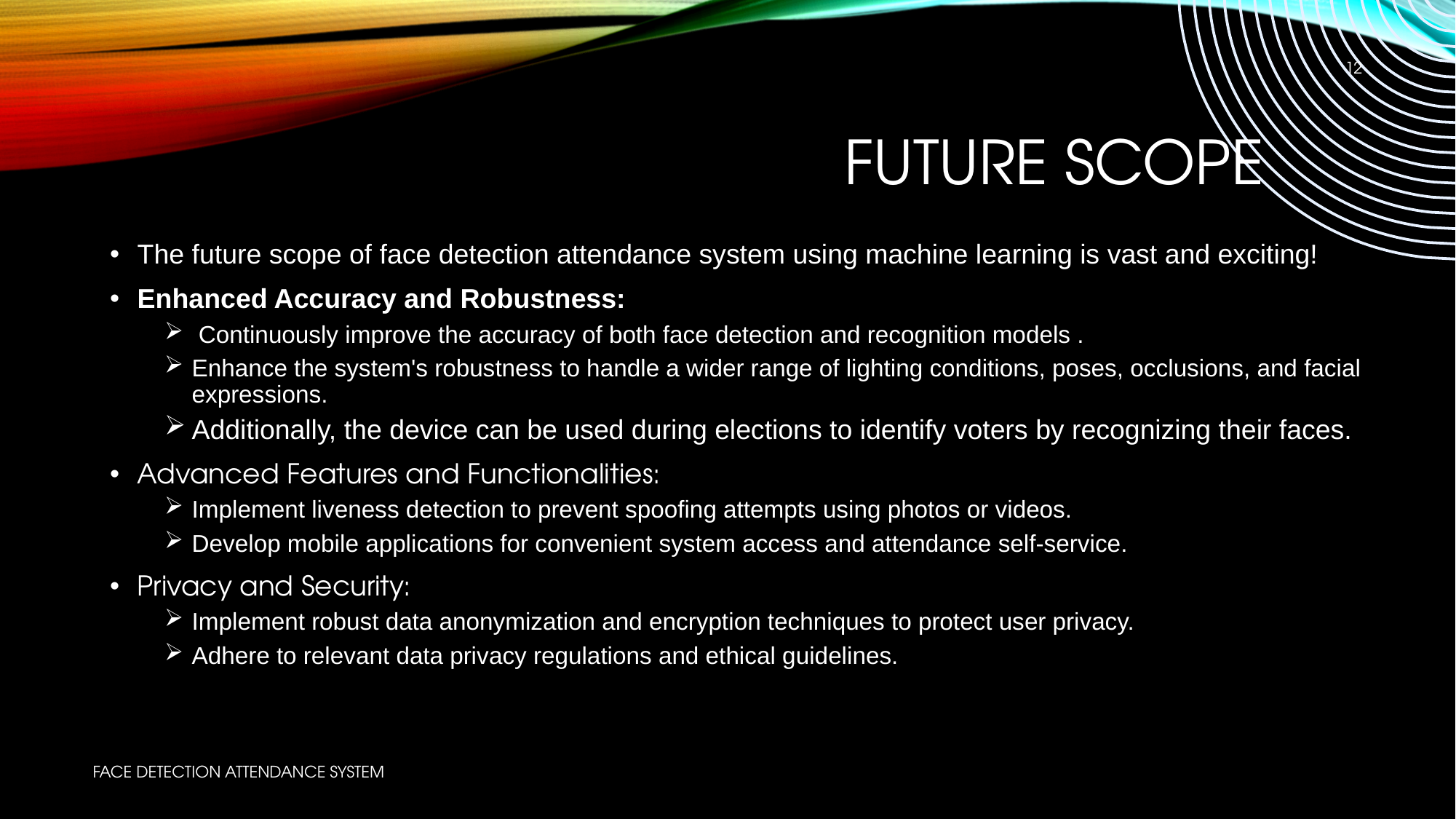

12
# future scope
The future scope of face detection attendance system using machine learning is vast and exciting!
Enhanced Accuracy and Robustness:
 Continuously improve the accuracy of both face detection and recognition models .
Enhance the system's robustness to handle a wider range of lighting conditions, poses, occlusions, and facial expressions.
Additionally, the device can be used during elections to identify voters by recognizing their faces.
Advanced Features and Functionalities:
Implement liveness detection to prevent spoofing attempts using photos or videos.
Develop mobile applications for convenient system access and attendance self-service.
Privacy and Security:
Implement robust data anonymization and encryption techniques to protect user privacy.
Adhere to relevant data privacy regulations and ethical guidelines.

FACE DETECTION ATTENDANCE SYSTEM